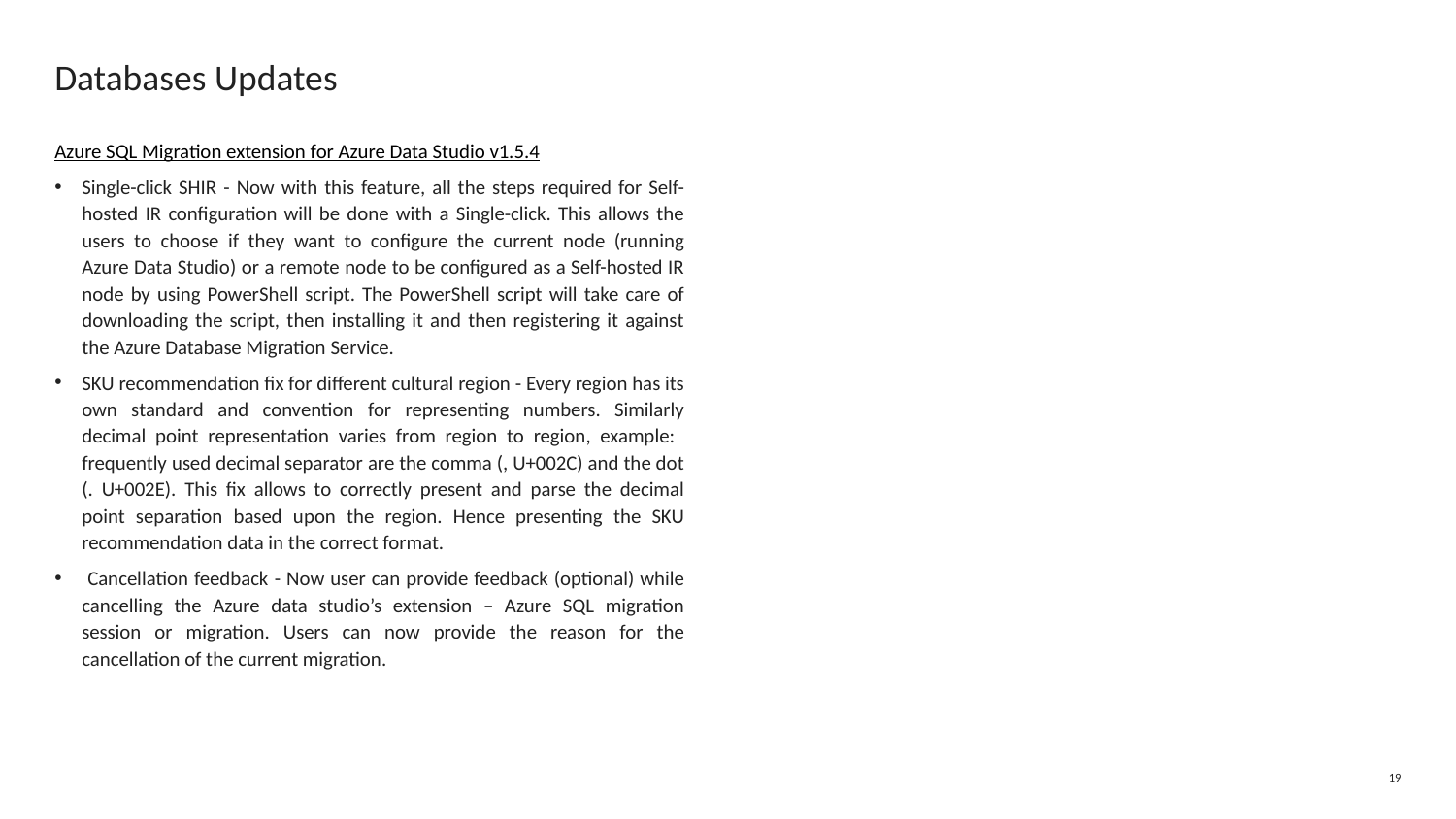

# Databases Updates
Azure SQL Migration extension for Azure Data Studio v1.5.4
Single-click SHIR - Now with this feature, all the steps required for Self-hosted IR configuration will be done with a Single-click. This allows the users to choose if they want to configure the current node (running Azure Data Studio) or a remote node to be configured as a Self-hosted IR node by using PowerShell script. The PowerShell script will take care of downloading the script, then installing it and then registering it against the Azure Database Migration Service.
SKU recommendation fix for different cultural region - Every region has its own standard and convention for representing numbers. Similarly decimal point representation varies from region to region, example:  frequently used decimal separator are the comma (, U+002C) and the dot (. U+002E). This fix allows to correctly present and parse the decimal point separation based upon the region. Hence presenting the SKU recommendation data in the correct format.
 Cancellation feedback - Now user can provide feedback (optional) while cancelling the Azure data studio’s extension – Azure SQL migration session or migration. Users can now provide the reason for the cancellation of the current migration.